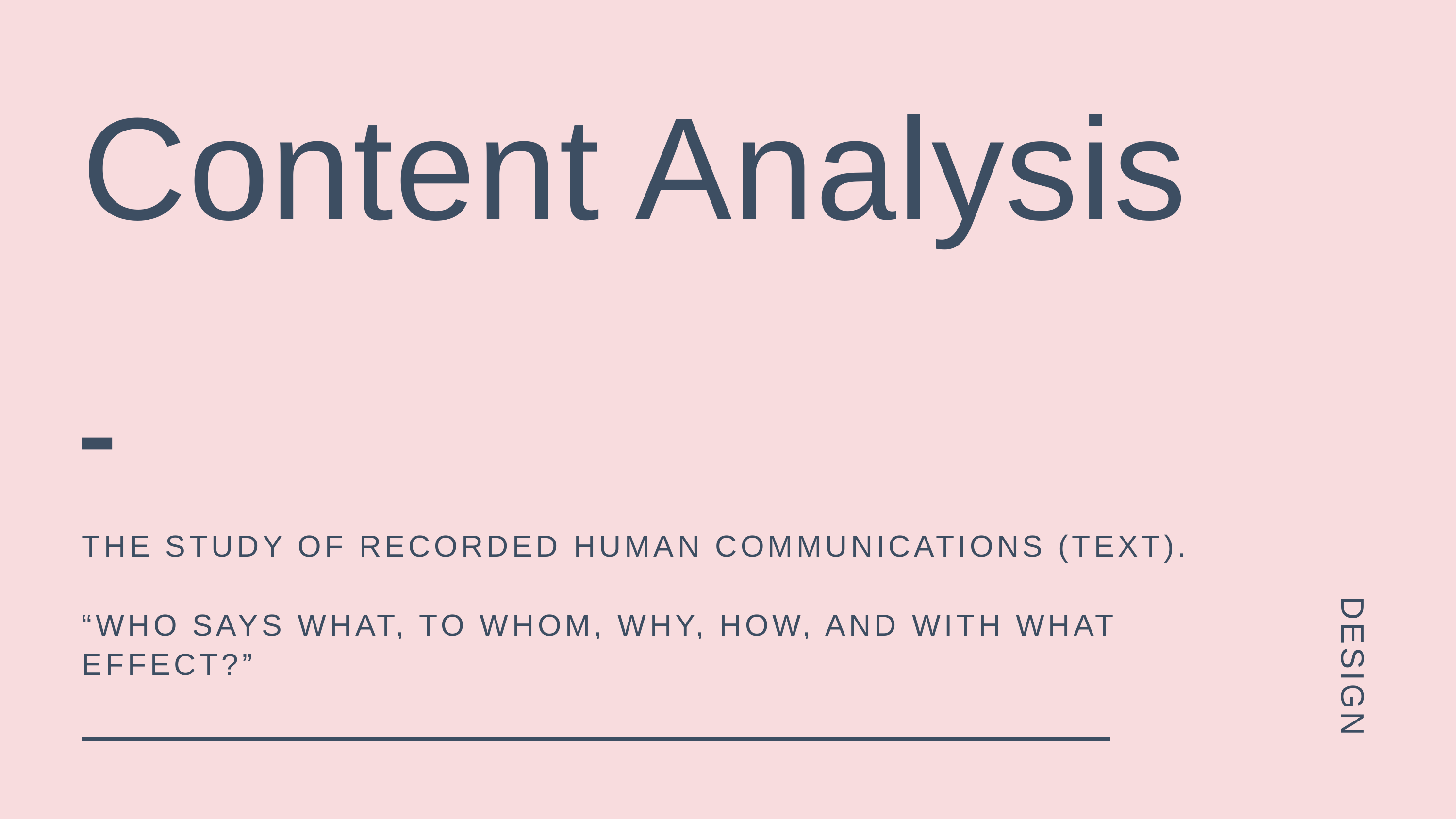

Content Analysis

DESIGN
THE STUDY OF RECORDED HUMAN COMMUNICATIONS (TEXT).

“WHO SAYS WHAT, TO WHOM, WHY, HOW, AND WITH WHAT EFFECT?”